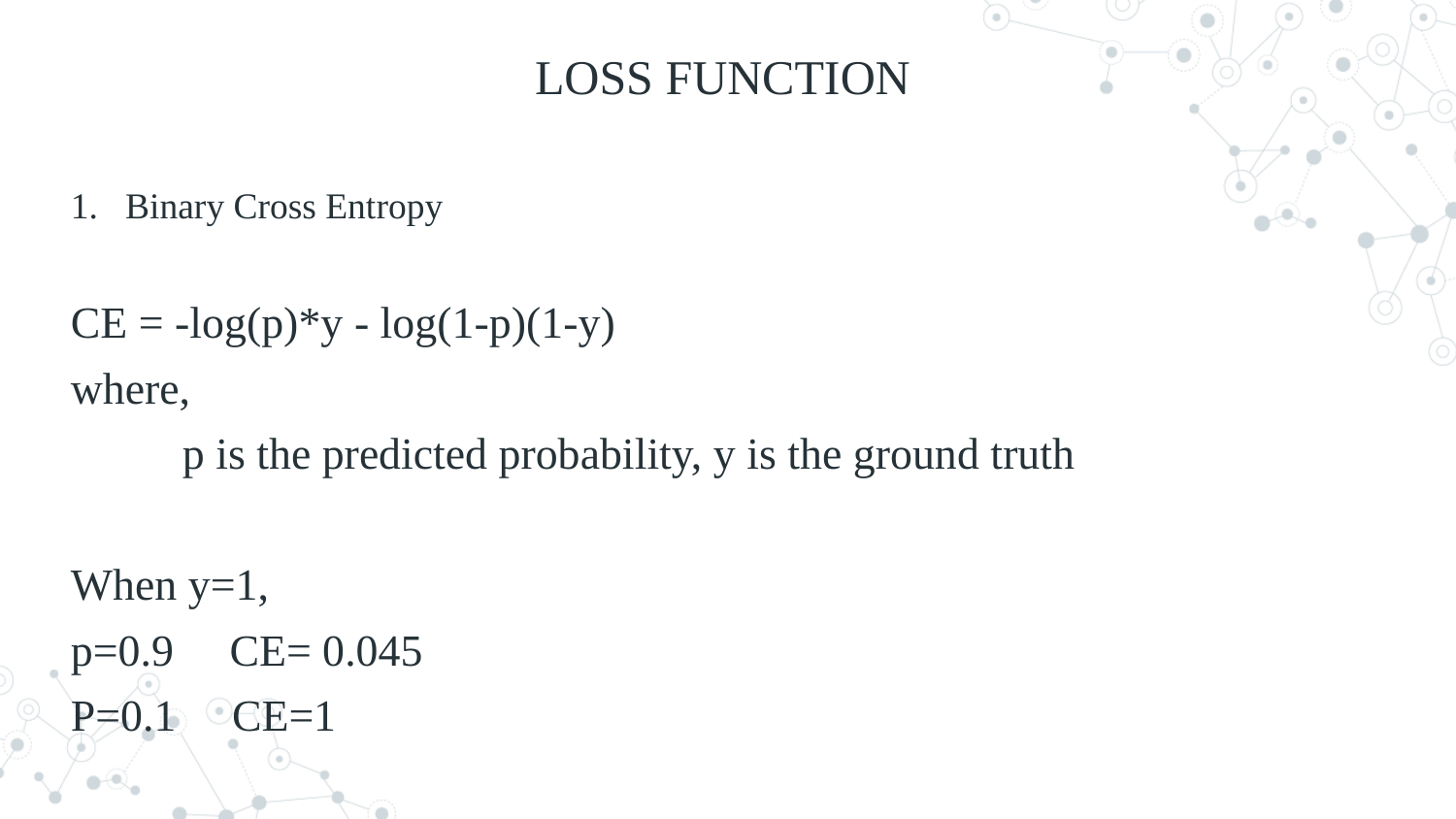

LOSS FUNCTION

Binary Cross Entropy

CE = -log(p)*y - log(1-p)(1-y)
where,
          p is the predicted probability, y is the ground truth

When y=1,
p=0.9     CE= 0.045
P=0.1     CE=1